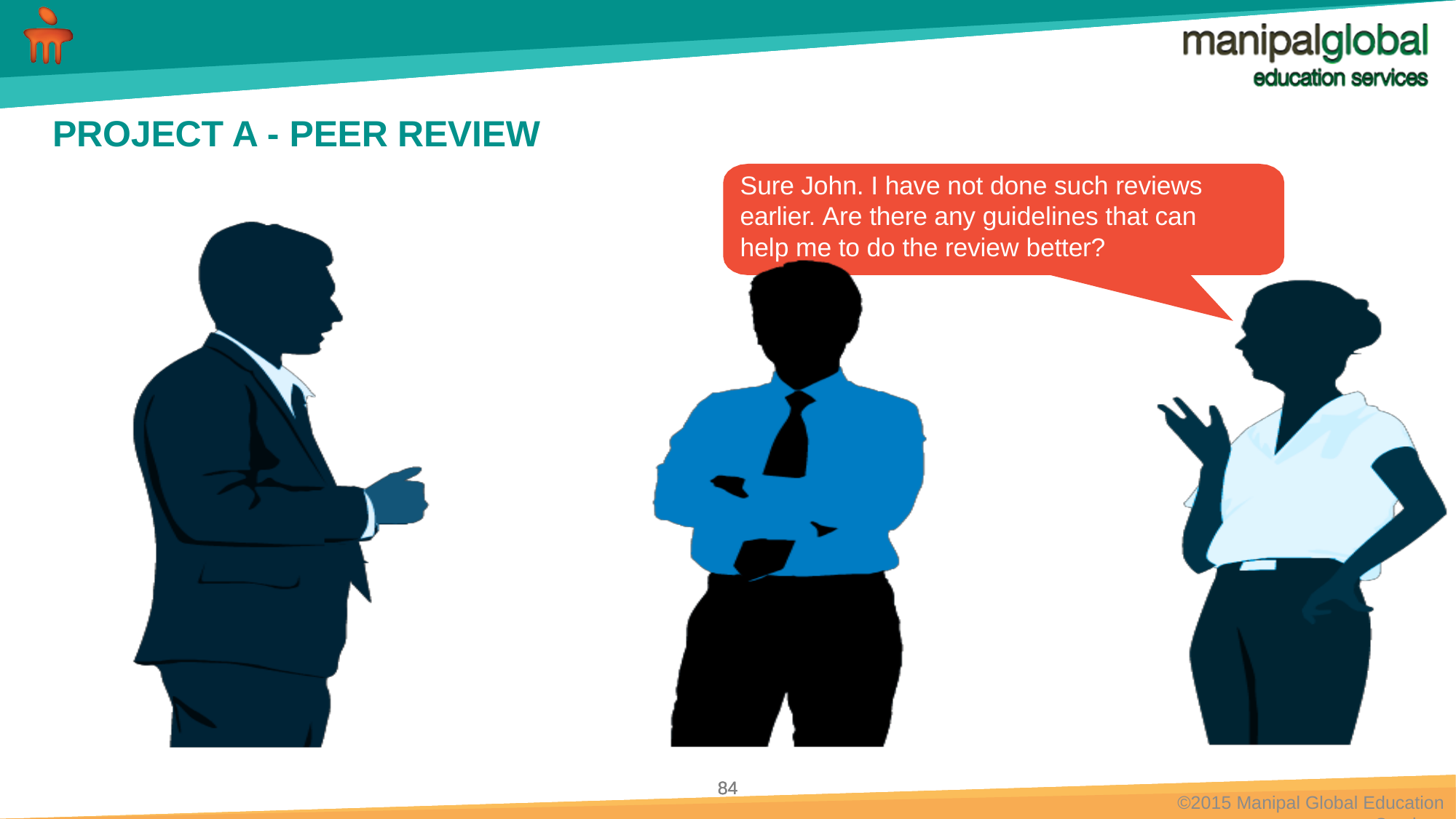

# PROJECT A - PEER REVIEW

Sure John. I have not done such reviews earlier. Are there any guidelines that can help me to do the review better?